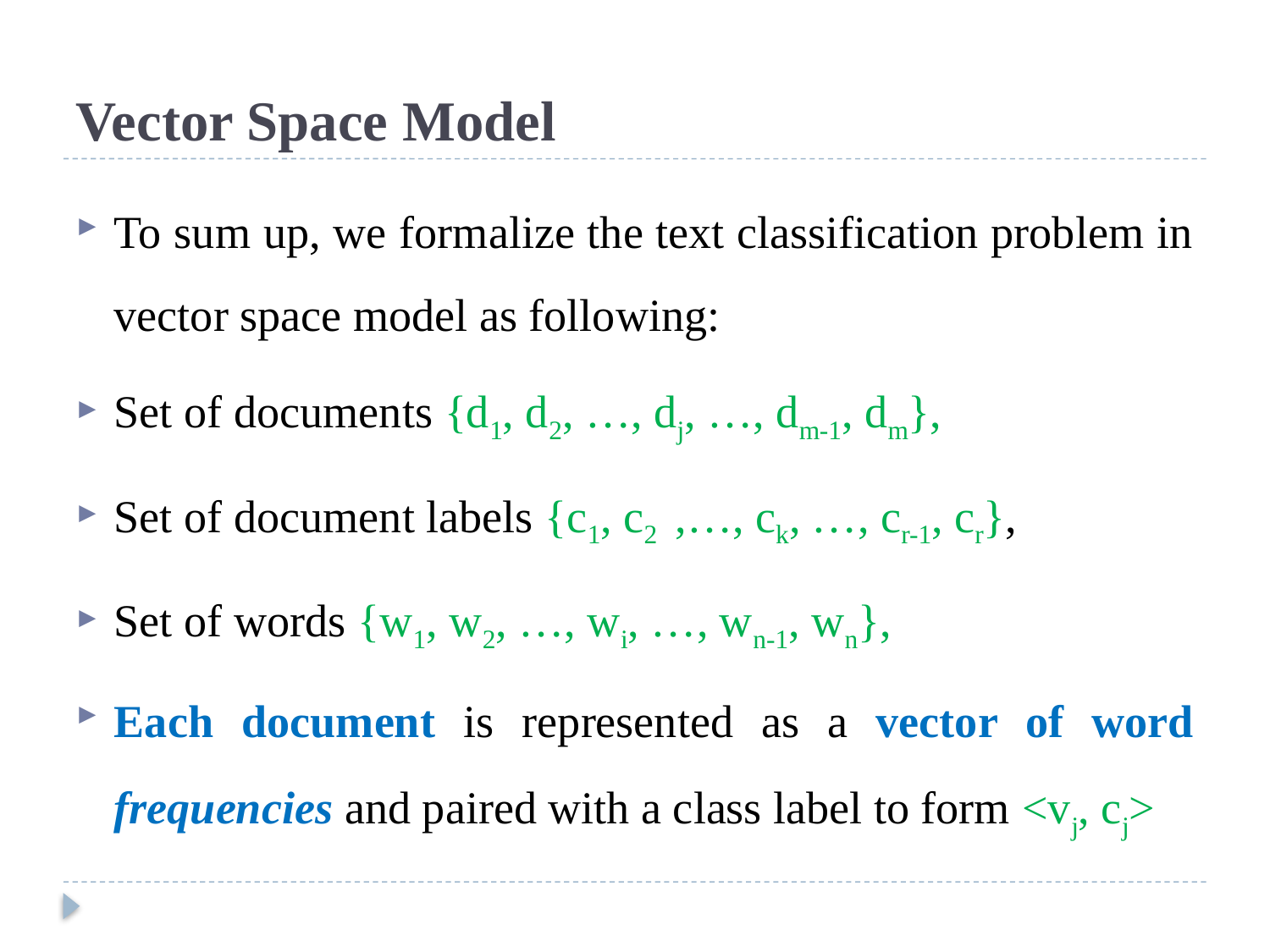

# Vector Space Model
To sum up, we formalize the text classification problem in vector space model as following:
Set of documents {d1, d2, …, dj, …, dm-1, dm},
Set of document labels {c1, c2  ,…, ck, …, cr-1, cr},
Set of words {w1, w2, …, wi, …, wn-1, wn},
Each document is represented as a vector of word frequencies and paired with a class label to form <vj, cj>